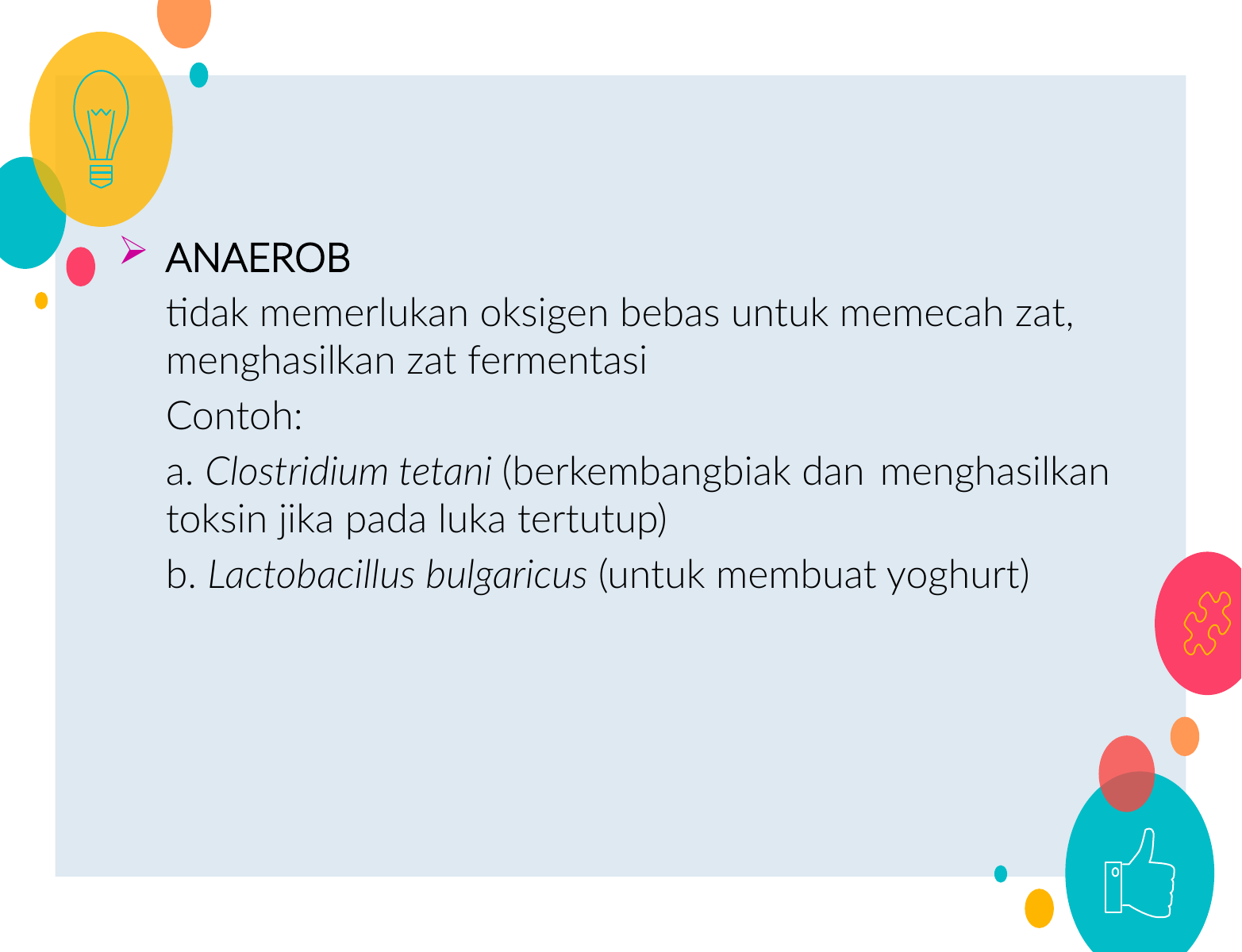

ANAEROB
	tidak memerlukan oksigen bebas untuk memecah zat, menghasilkan zat fermentasi
	Contoh:
	a. Clostridium tetani (berkembangbiak dan 	menghasilkan toksin jika pada luka tertutup)
	b. Lactobacillus bulgaricus (untuk membuat yoghurt)